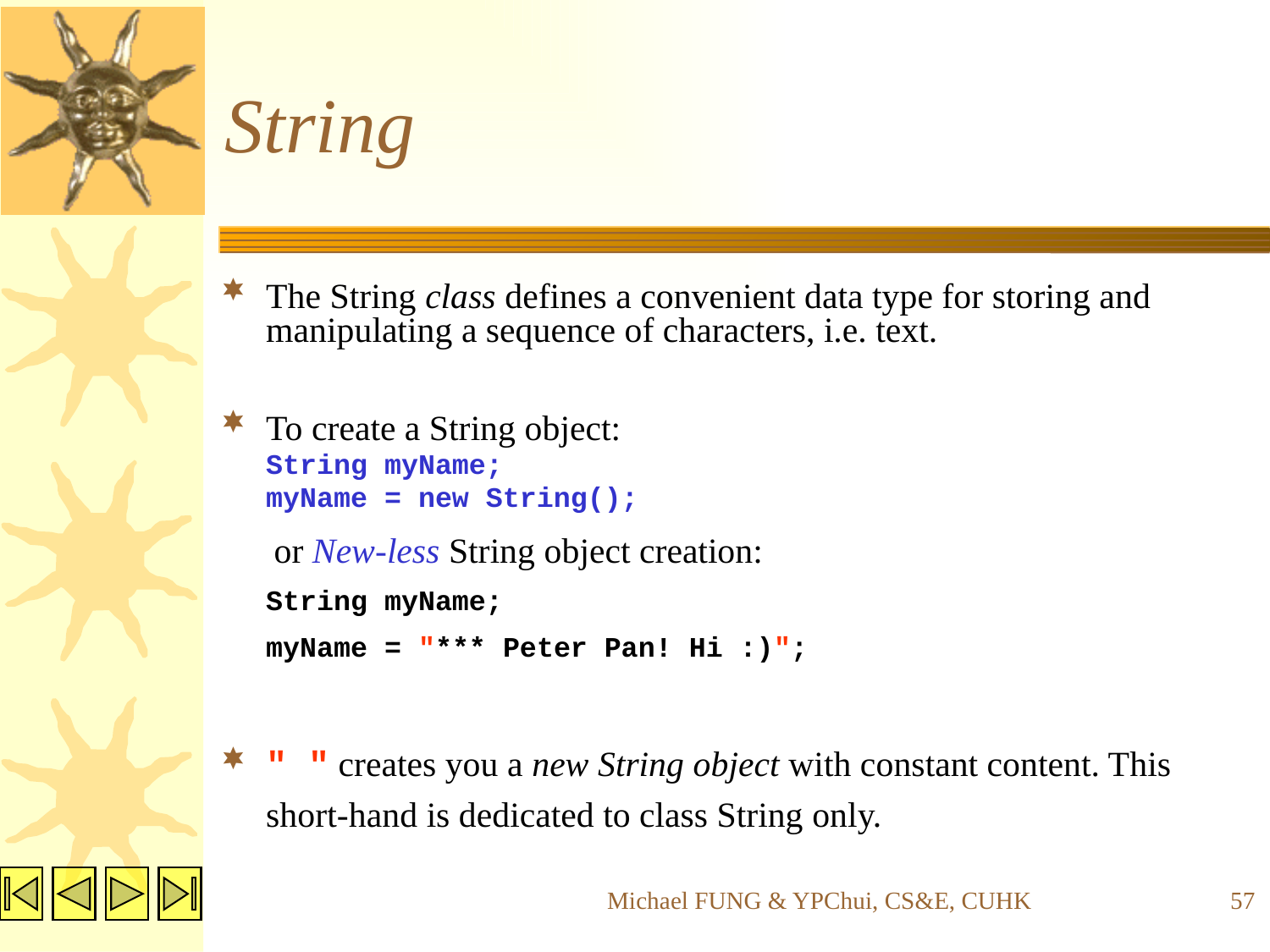

# String
The String class defines a convenient data type for storing and manipulating a sequence of characters, i.e. text.

To create a String object:
	String myName;
	myName = new String();
or New-less String object creation:
	String myName;
	myName = "*** Peter Pan! Hi :)";

" " creates you a new String object with constant content. This short-hand is dedicated to class String only.

Michael FUNG & YPChui, CS&E, CUHK
57